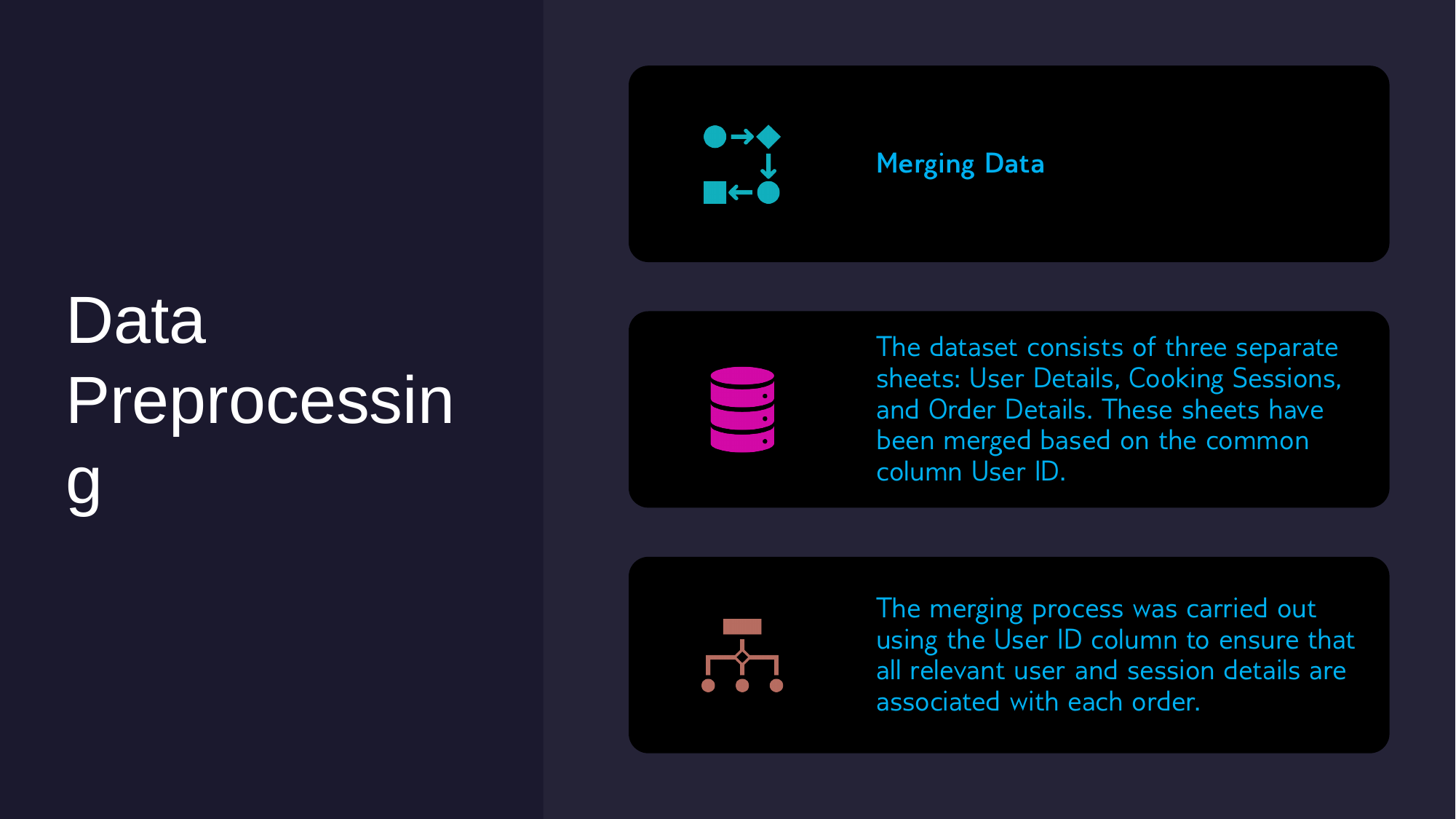

# Data Preprocessing
Merging Data
The dataset consists of three separate sheets: User Details, Cooking Sessions, and Order Details. These sheets have been merged based on the common column User ID.
The merging process was carried out using the User ID column to ensure that all relevant user and session details are associated with each order.